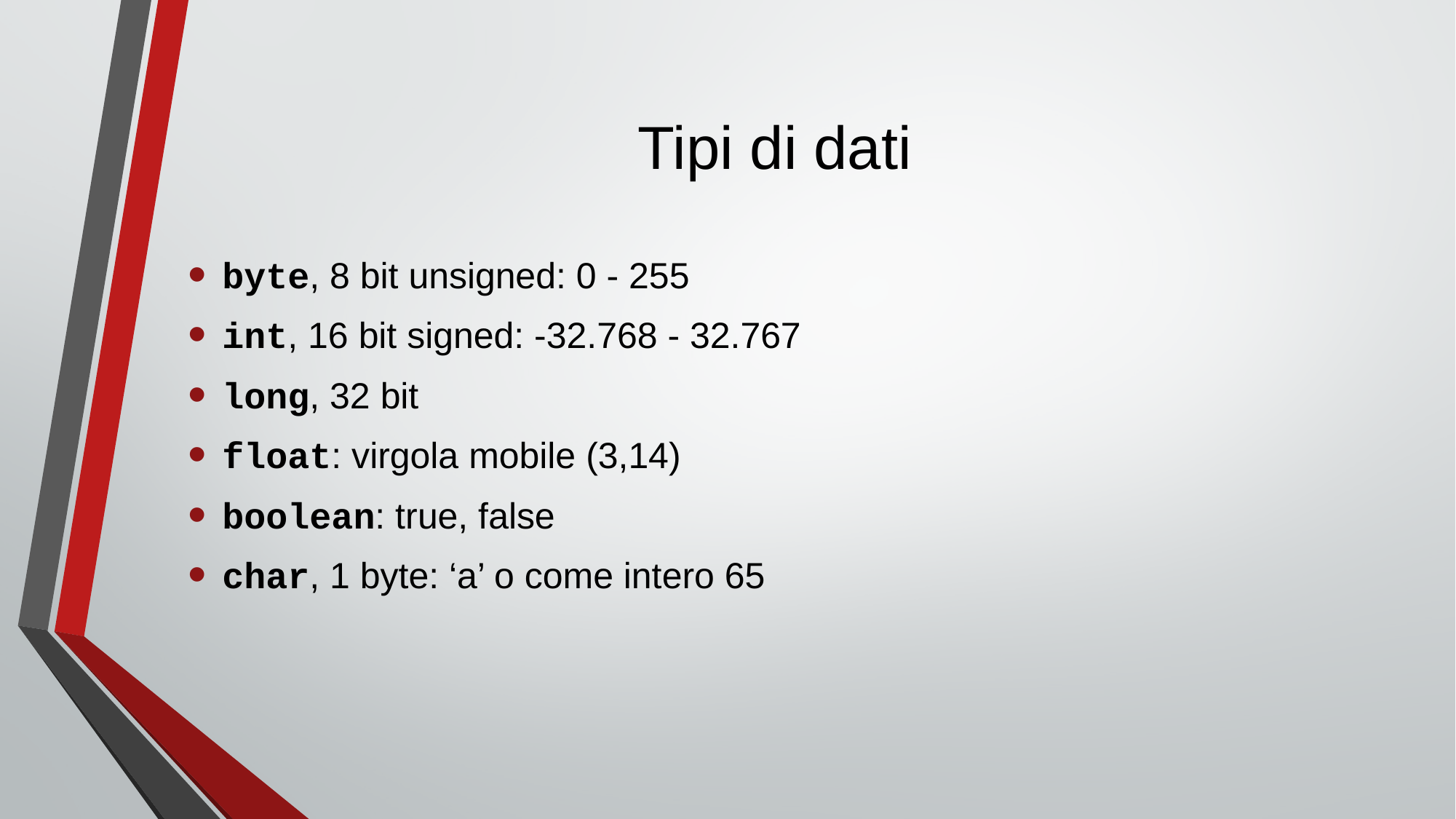

# Tipi di dati
byte, 8 bit unsigned: 0 - 255
int, 16 bit signed: -32.768 - 32.767
long, 32 bit
float: virgola mobile (3,14)
boolean: true, false
char, 1 byte: ‘a’ o come intero 65